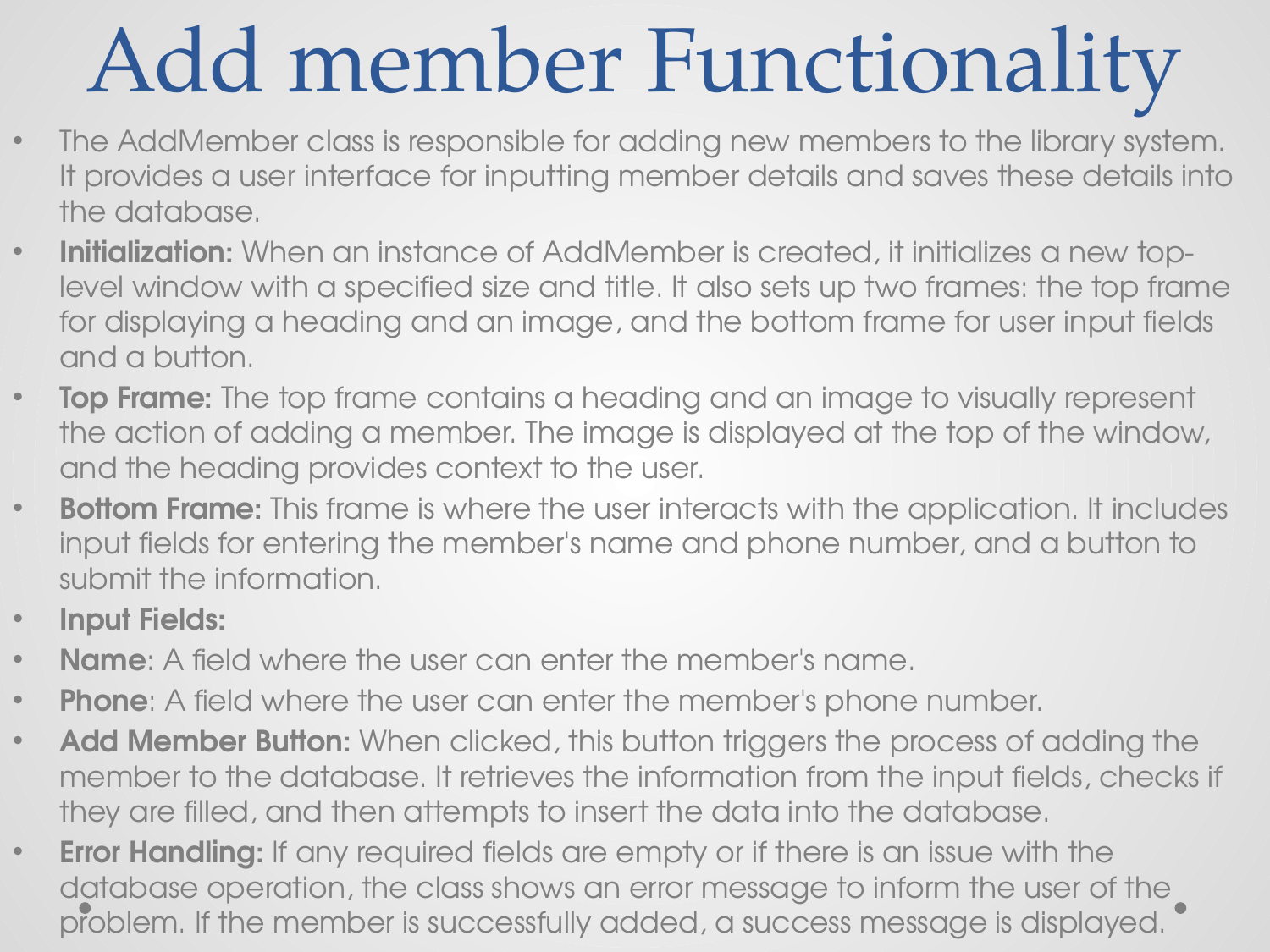

# Add member Functionality
The AddMember class is responsible for adding new members to the library system. It provides a user interface for inputting member details and saves these details into the database.
Initialization: When an instance of AddMember is created, it initializes a new top-level window with a specified size and title. It also sets up two frames: the top frame for displaying a heading and an image, and the bottom frame for user input fields and a button.
Top Frame: The top frame contains a heading and an image to visually represent the action of adding a member. The image is displayed at the top of the window, and the heading provides context to the user.
Bottom Frame: This frame is where the user interacts with the application. It includes input fields for entering the member's name and phone number, and a button to submit the information.
Input Fields:
Name: A field where the user can enter the member's name.
Phone: A field where the user can enter the member's phone number.
Add Member Button: When clicked, this button triggers the process of adding the member to the database. It retrieves the information from the input fields, checks if they are filled, and then attempts to insert the data into the database.
Error Handling: If any required fields are empty or if there is an issue with the database operation, the class shows an error message to inform the user of the problem. If the member is successfully added, a success message is displayed.